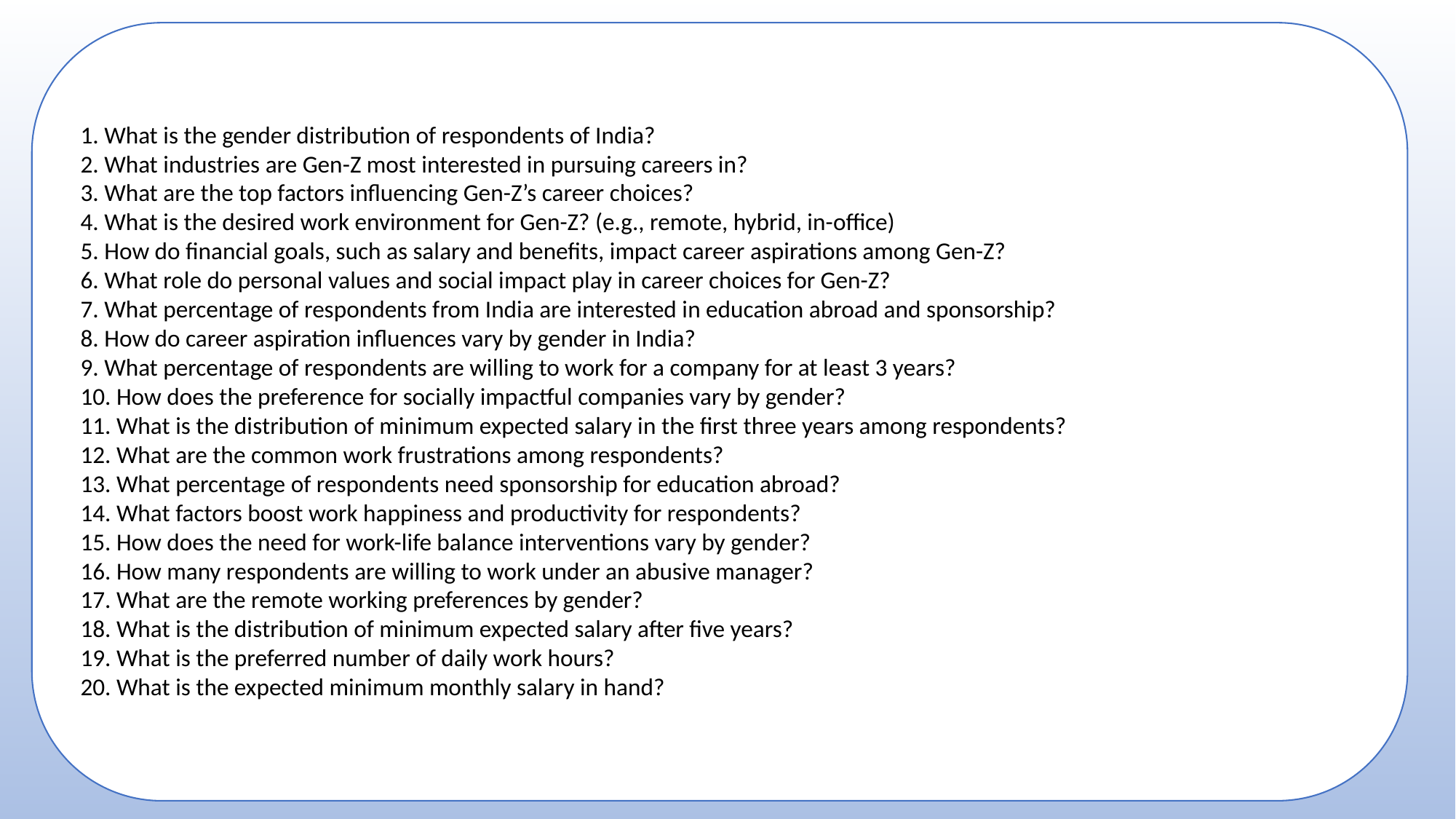

1. What is the gender distribution of respondents of India?
2. What industries are Gen-Z most interested in pursuing careers in?
3. What are the top factors influencing Gen-Z’s career choices?
4. What is the desired work environment for Gen-Z? (e.g., remote, hybrid, in-office)
5. How do financial goals, such as salary and benefits, impact career aspirations among Gen-Z?
6. What role do personal values and social impact play in career choices for Gen-Z?
7. What percentage of respondents from India are interested in education abroad and sponsorship?
8. How do career aspiration influences vary by gender in India?
9. What percentage of respondents are willing to work for a company for at least 3 years?
10. How does the preference for socially impactful companies vary by gender?
11. What is the distribution of minimum expected salary in the first three years among respondents?
12. What are the common work frustrations among respondents?
13. What percentage of respondents need sponsorship for education abroad?
14. What factors boost work happiness and productivity for respondents?
15. How does the need for work-life balance interventions vary by gender?
16. How many respondents are willing to work under an abusive manager?
17. What are the remote working preferences by gender?
18. What is the distribution of minimum expected salary after five years?
19. What is the preferred number of daily work hours?
20. What is the expected minimum monthly salary in hand?